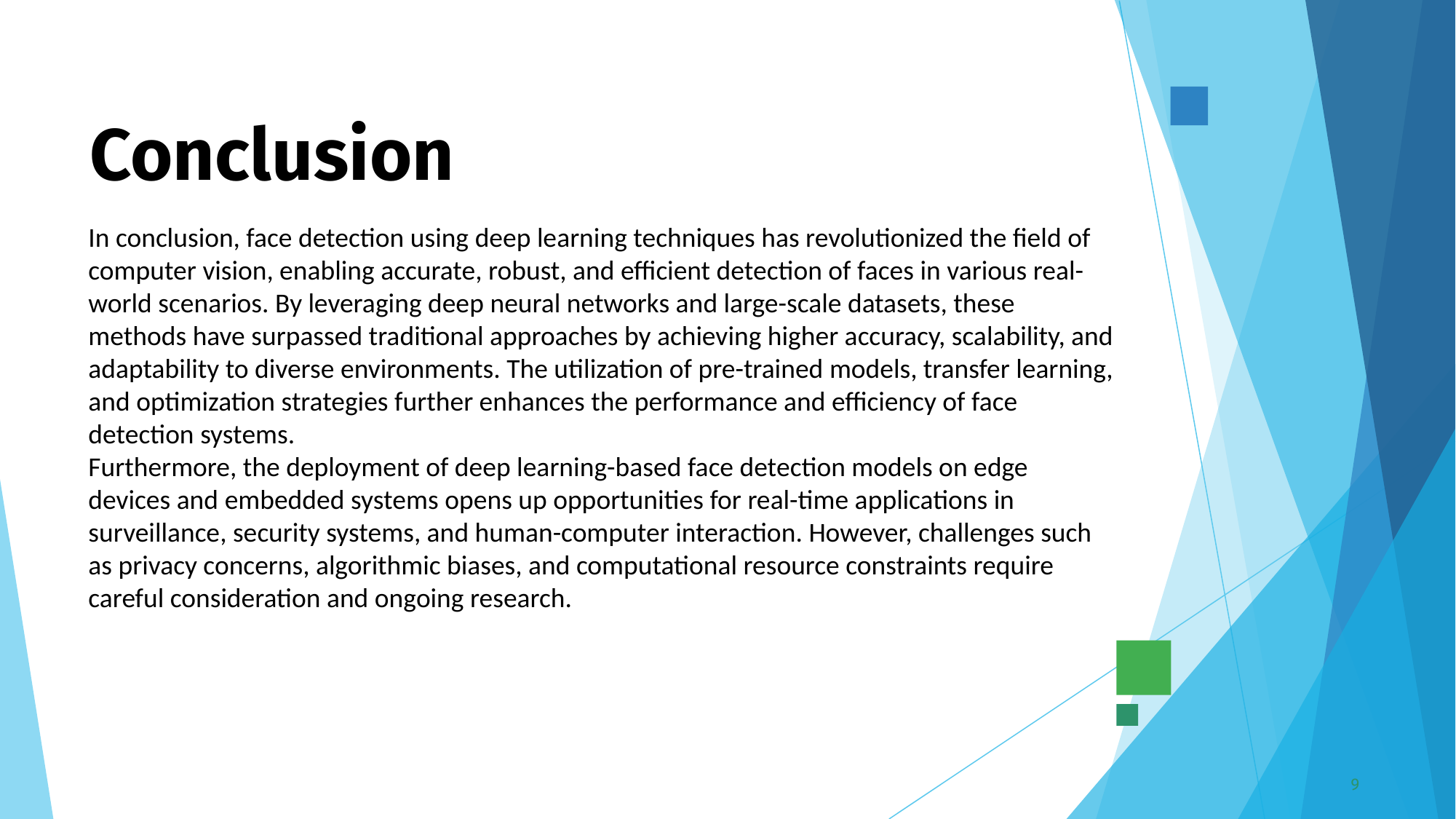

Conclusion
In conclusion, face detection using deep learning techniques has revolutionized the field of computer vision, enabling accurate, robust, and efficient detection of faces in various real-world scenarios. By leveraging deep neural networks and large-scale datasets, these methods have surpassed traditional approaches by achieving higher accuracy, scalability, and adaptability to diverse environments. The utilization of pre-trained models, transfer learning, and optimization strategies further enhances the performance and efficiency of face detection systems.
Furthermore, the deployment of deep learning-based face detection models on edge devices and embedded systems opens up opportunities for real-time applications in surveillance, security systems, and human-computer interaction. However, challenges such as privacy concerns, algorithmic biases, and computational resource constraints require careful consideration and ongoing research.

9